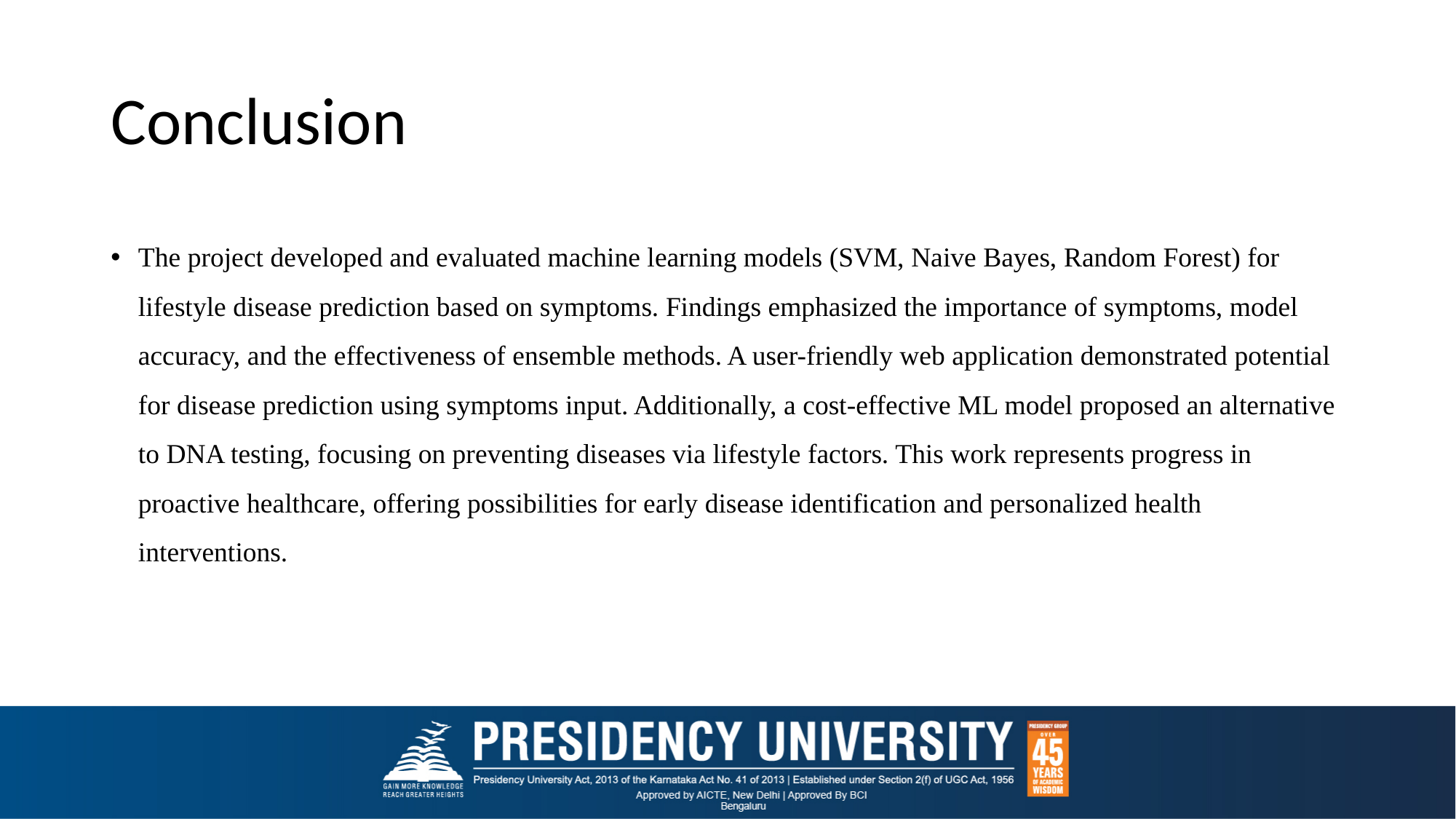

# Conclusion
The project developed and evaluated machine learning models (SVM, Naive Bayes, Random Forest) for lifestyle disease prediction based on symptoms. Findings emphasized the importance of symptoms, model accuracy, and the effectiveness of ensemble methods. A user-friendly web application demonstrated potential for disease prediction using symptoms input. Additionally, a cost-effective ML model proposed an alternative to DNA testing, focusing on preventing diseases via lifestyle factors. This work represents progress in proactive healthcare, offering possibilities for early disease identification and personalized health interventions.